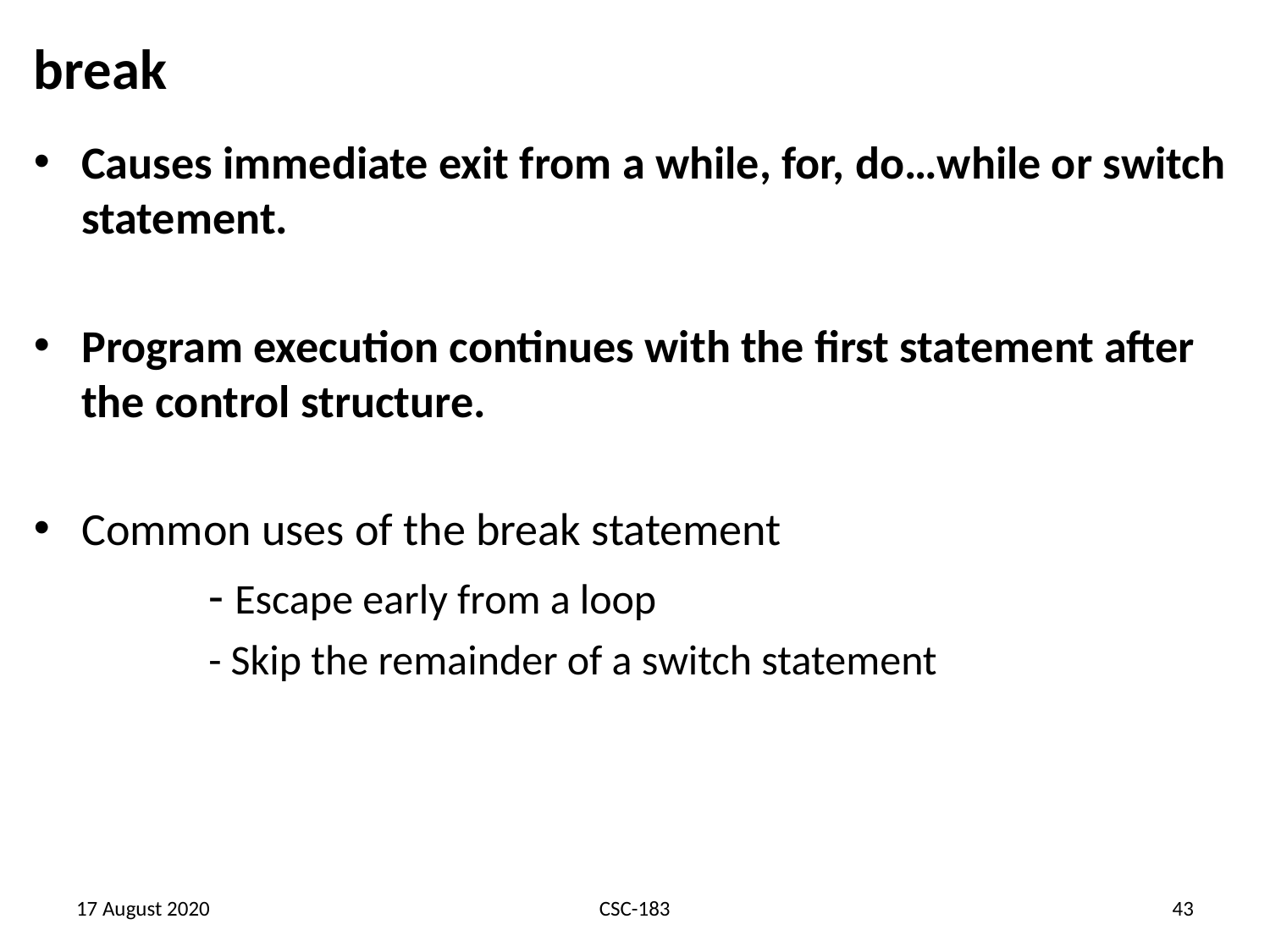

# break
Causes immediate exit from a while, for, do…while or switch statement.

Program execution continues with the first statement after the control structure.

Common uses of the break statement
		- Escape early from a loop
		- Skip the remainder of a switch statement
17 August 2020
CSC-183
43